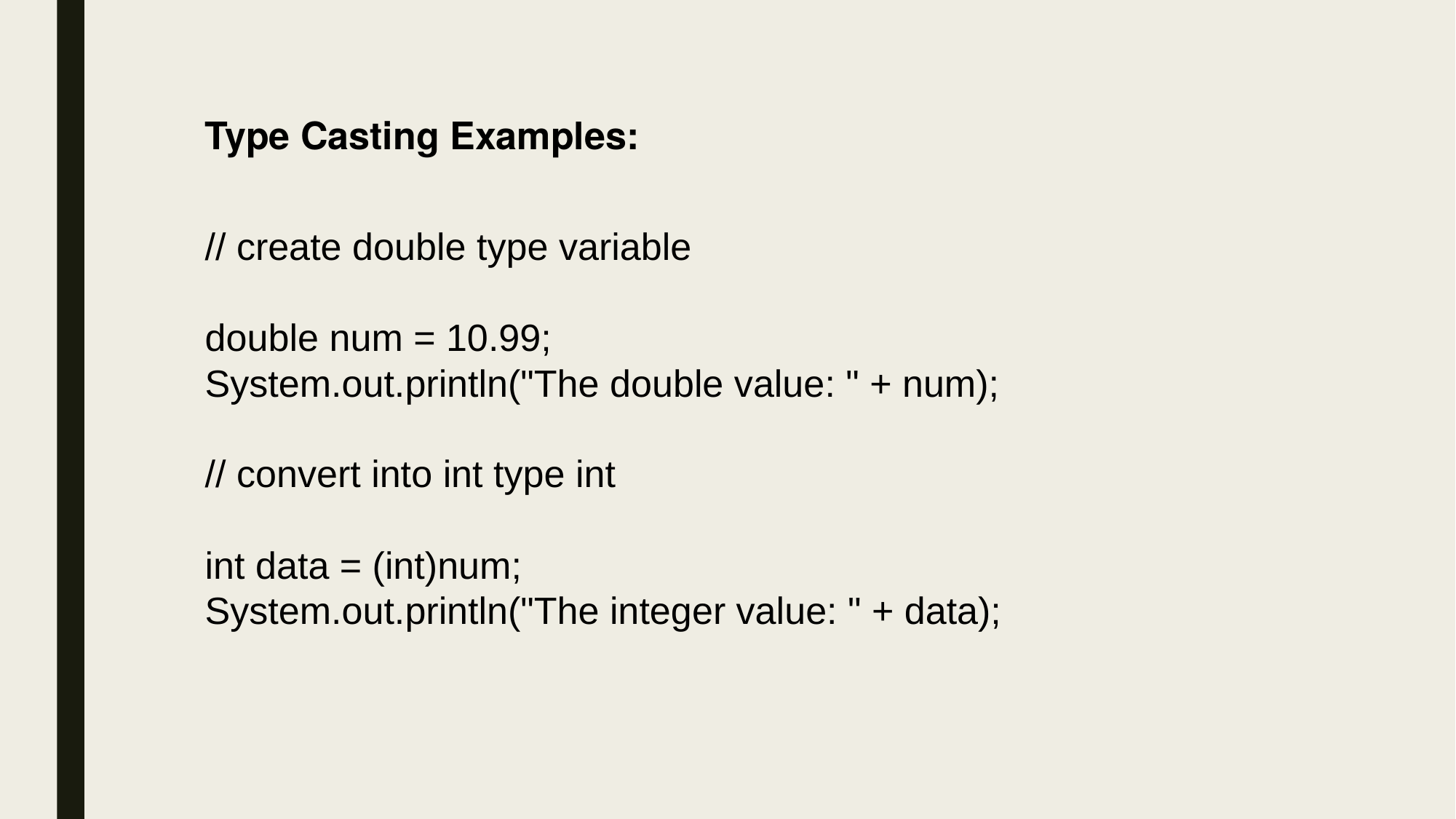

Type Casting Examples:
// create double type variable

double num = 10.99;
System.out.println("The double value: " + num);

// convert into int type int

int data = (int)num;
System.out.println("The integer value: " + data);